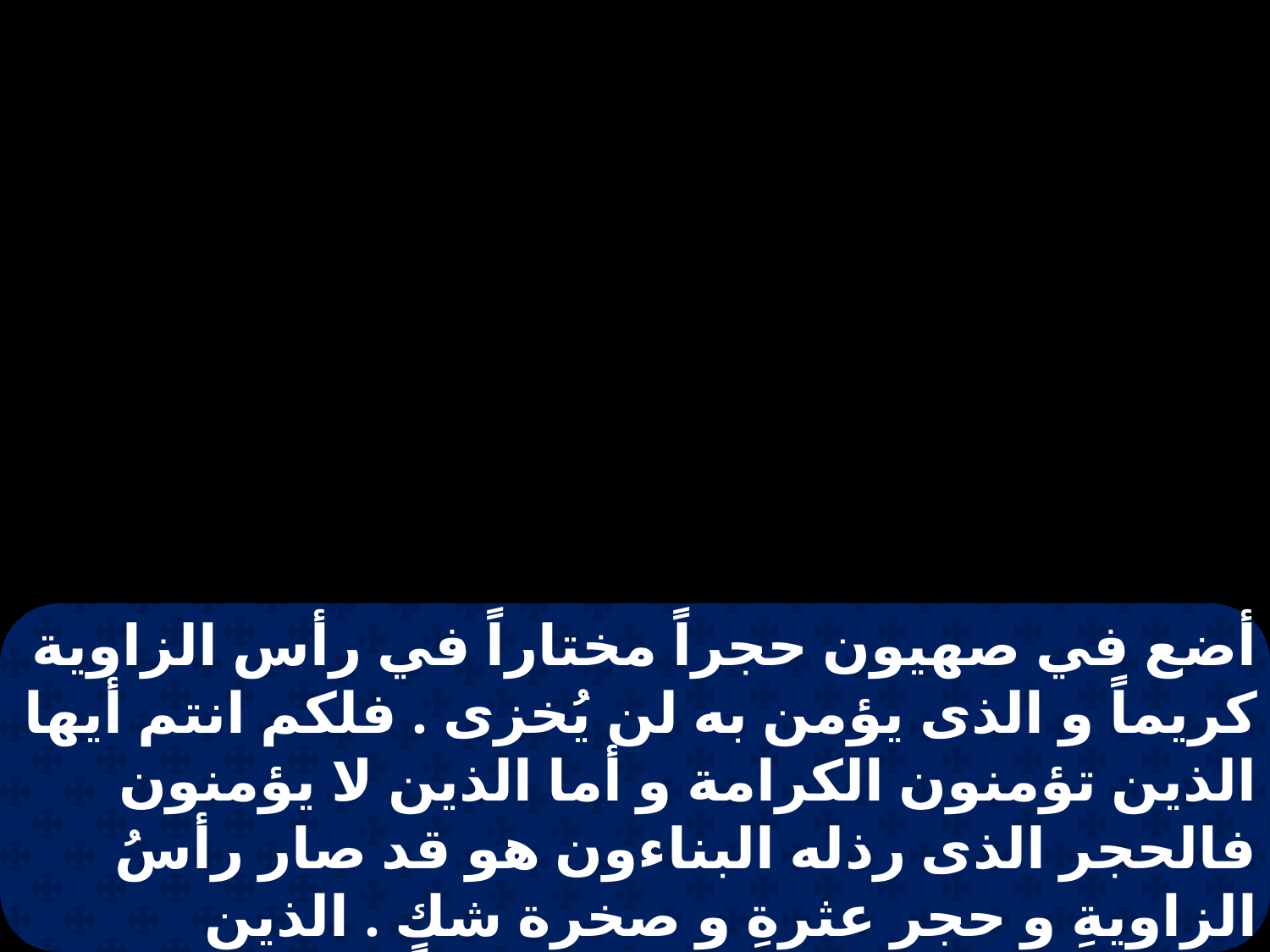

أضع في صهيون حجراً مختاراً في رأس الزاوية كريماً و الذى يؤمن به لن يُخزى . فلكم انتم أيها الذين تؤمنون الكرامة و أما الذين لا يؤمنون فالحجر الذى رذله البناءون هو قد صار رأسُ الزاويةِ و حجر عثرةِ و صخرة شكٍ . الذين يعثرون